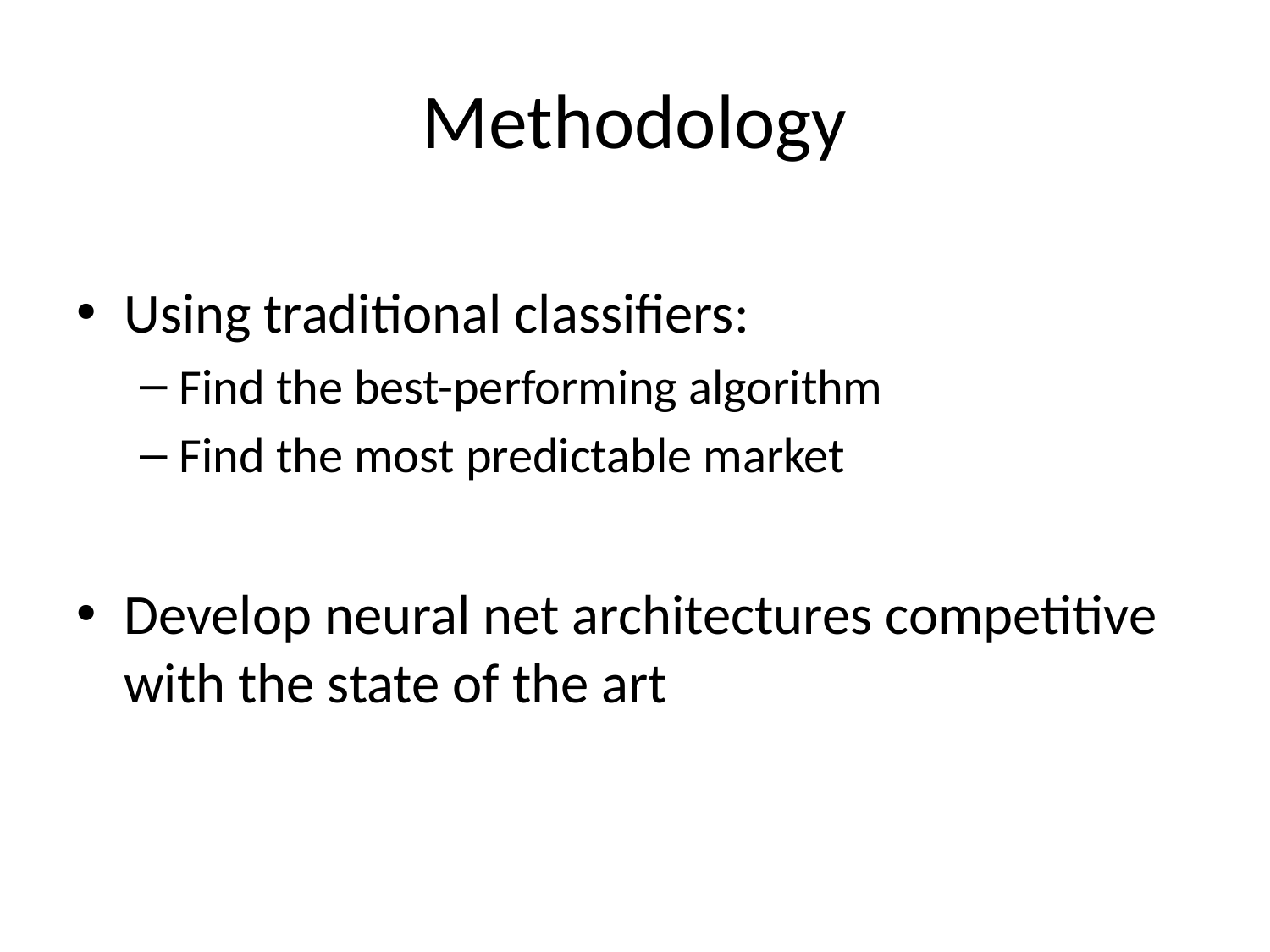

# Methodology
Using traditional classifiers:
Find the best-performing algorithm
Find the most predictable market

Develop neural net architectures competitive with the state of the art